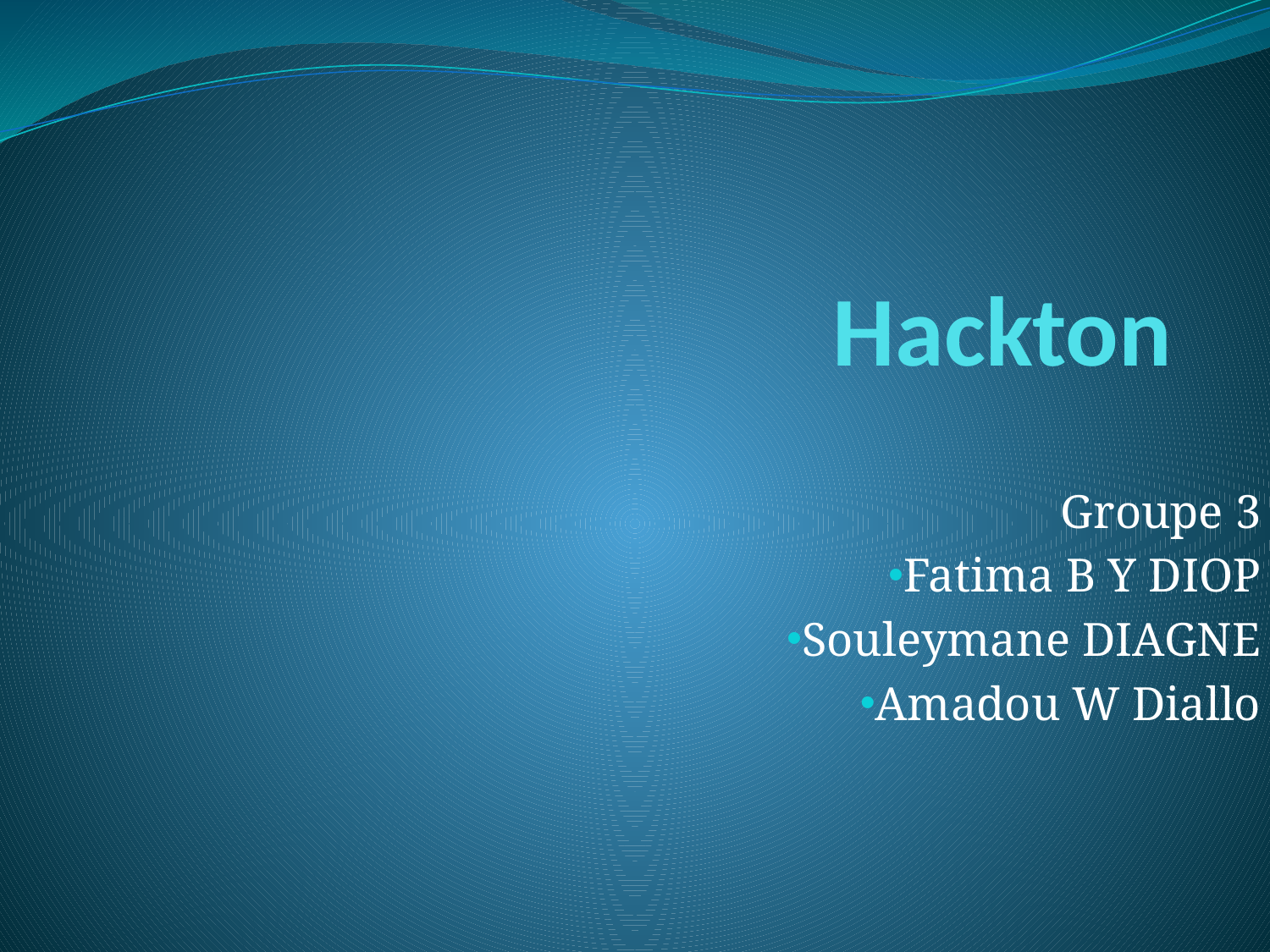

# Hackton
Groupe 3
Fatima B Y DIOP
Souleymane DIAGNE
Amadou W Diallo